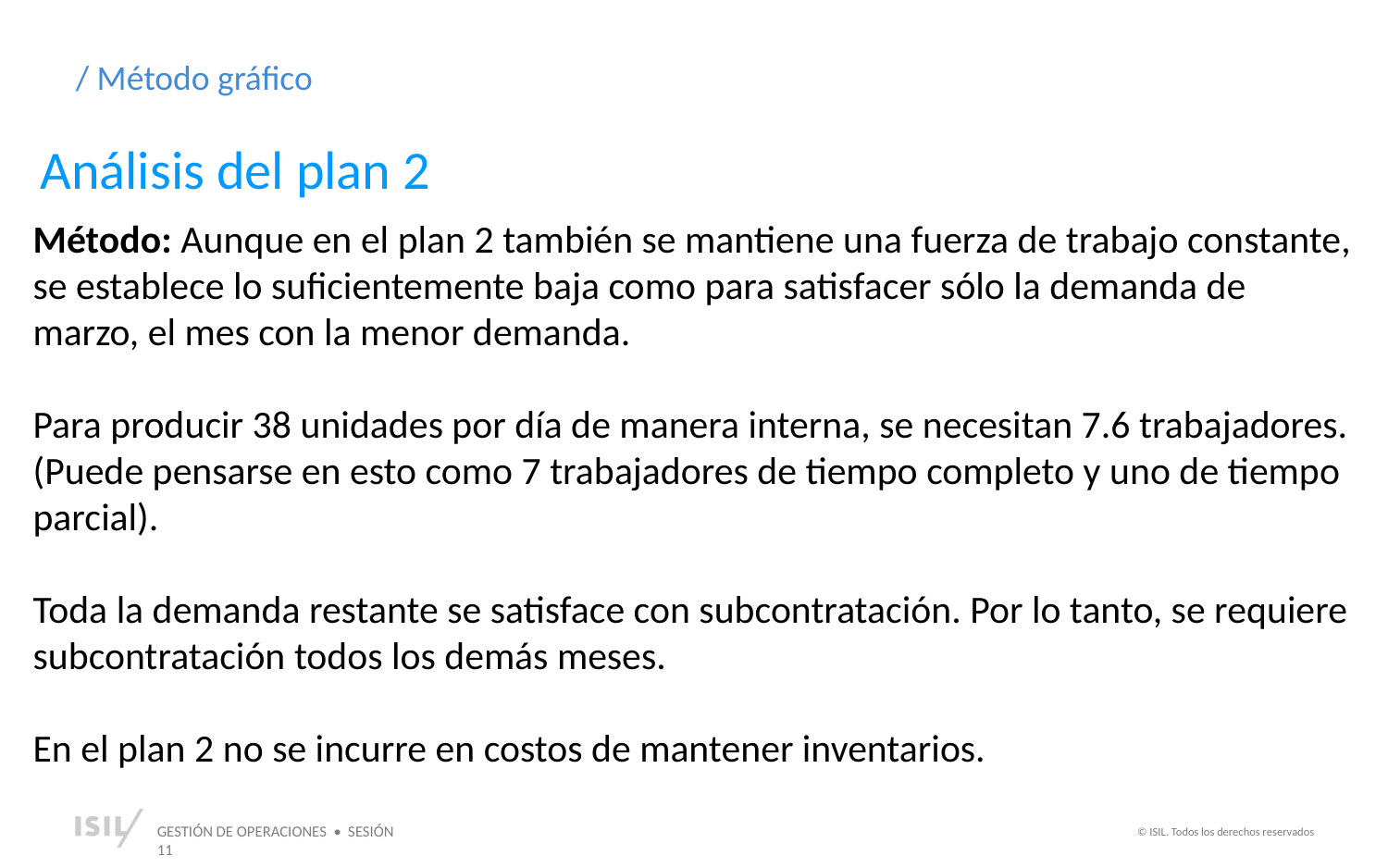

/ Método gráfico
Análisis del plan 2
Método: Aunque en el plan 2 también se mantiene una fuerza de trabajo constante, se establece lo suficientemente baja como para satisfacer sólo la demanda de marzo, el mes con la menor demanda.

Para producir 38 unidades por día de manera interna, se necesitan 7.6 trabajadores. (Puede pensarse en esto como 7 trabajadores de tiempo completo y uno de tiempo parcial).
Toda la demanda restante se satisface con subcontratación. Por lo tanto, se requiere subcontratación todos los demás meses.

En el plan 2 no se incurre en costos de mantener inventarios.